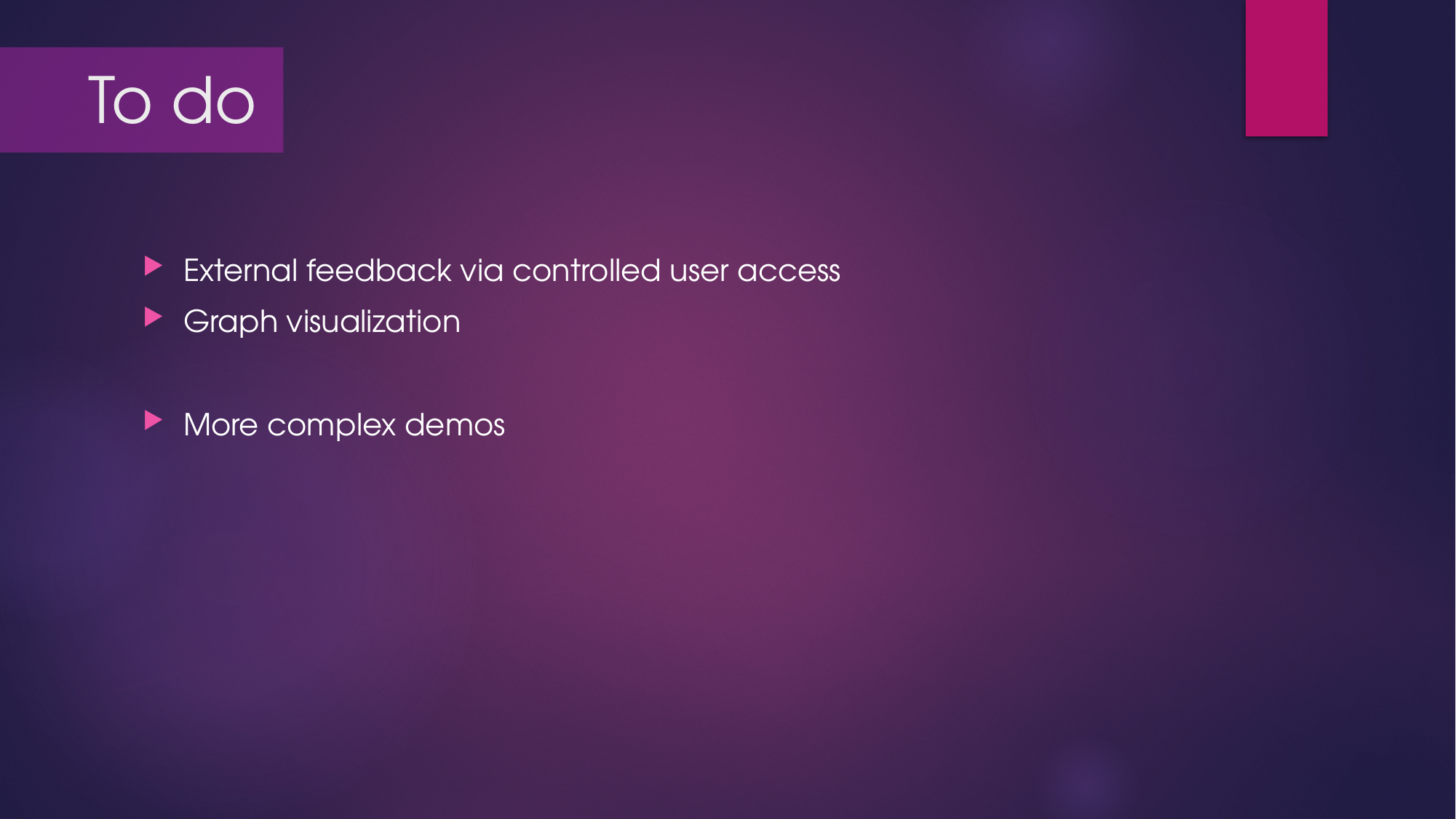

# To do
External feedback via controlled user access
Graph visualization

More complex demos